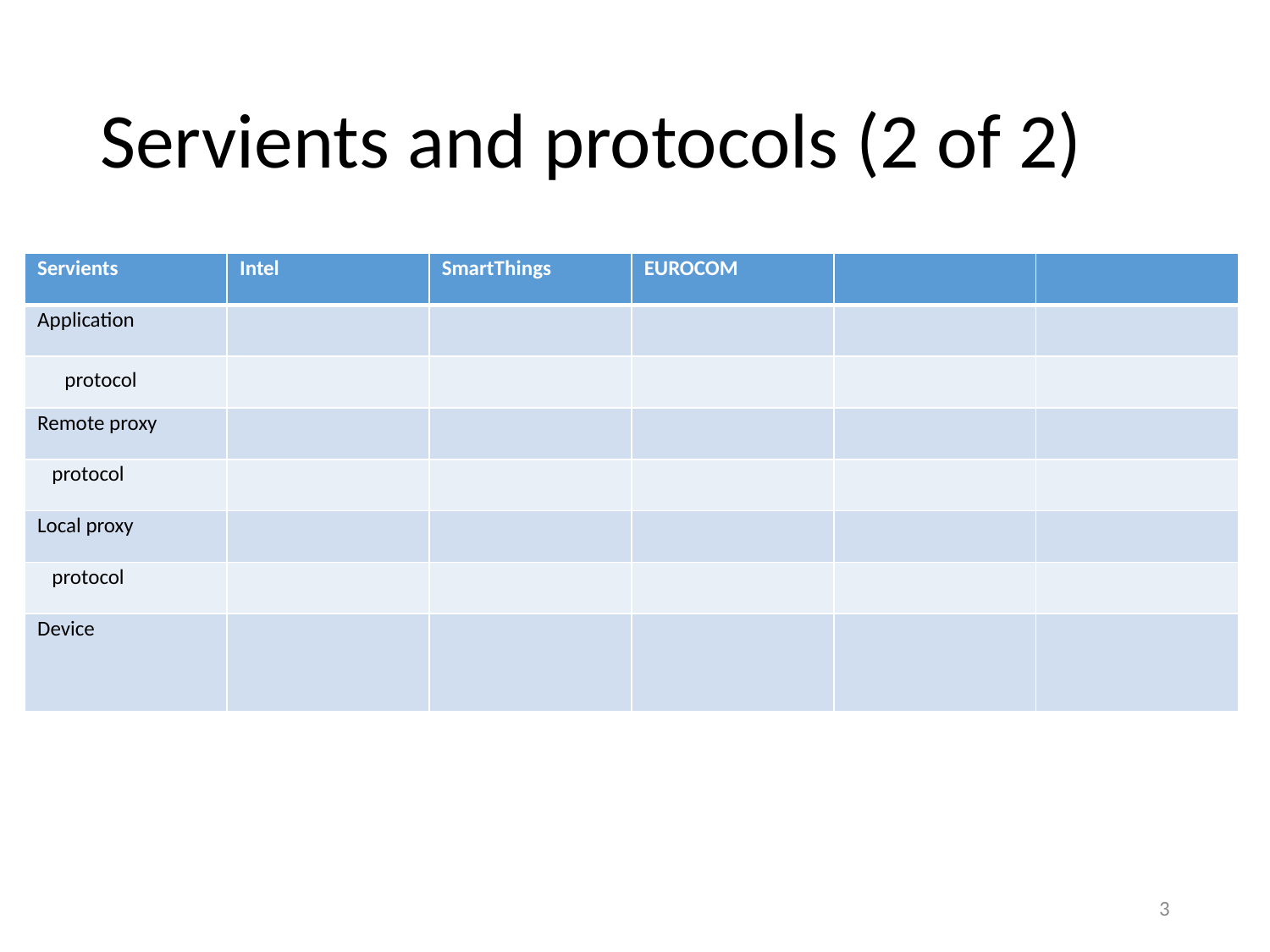

# Servients and protocols (2 of 2)
| Servients | Intel | SmartThings | EUROCOM |  |  |
| --- | --- | --- | --- | --- | --- |
| Application |  |  |  |  |  |
| protocol |  |  |  |  |  |
| Remote proxy |  |  |  |  |  |
| protocol |  |  |  |  |  |
| Local proxy |  |  |  |  |  |
| protocol |  |  |  |  |  |
| Device |  |  |  |  |  |
3